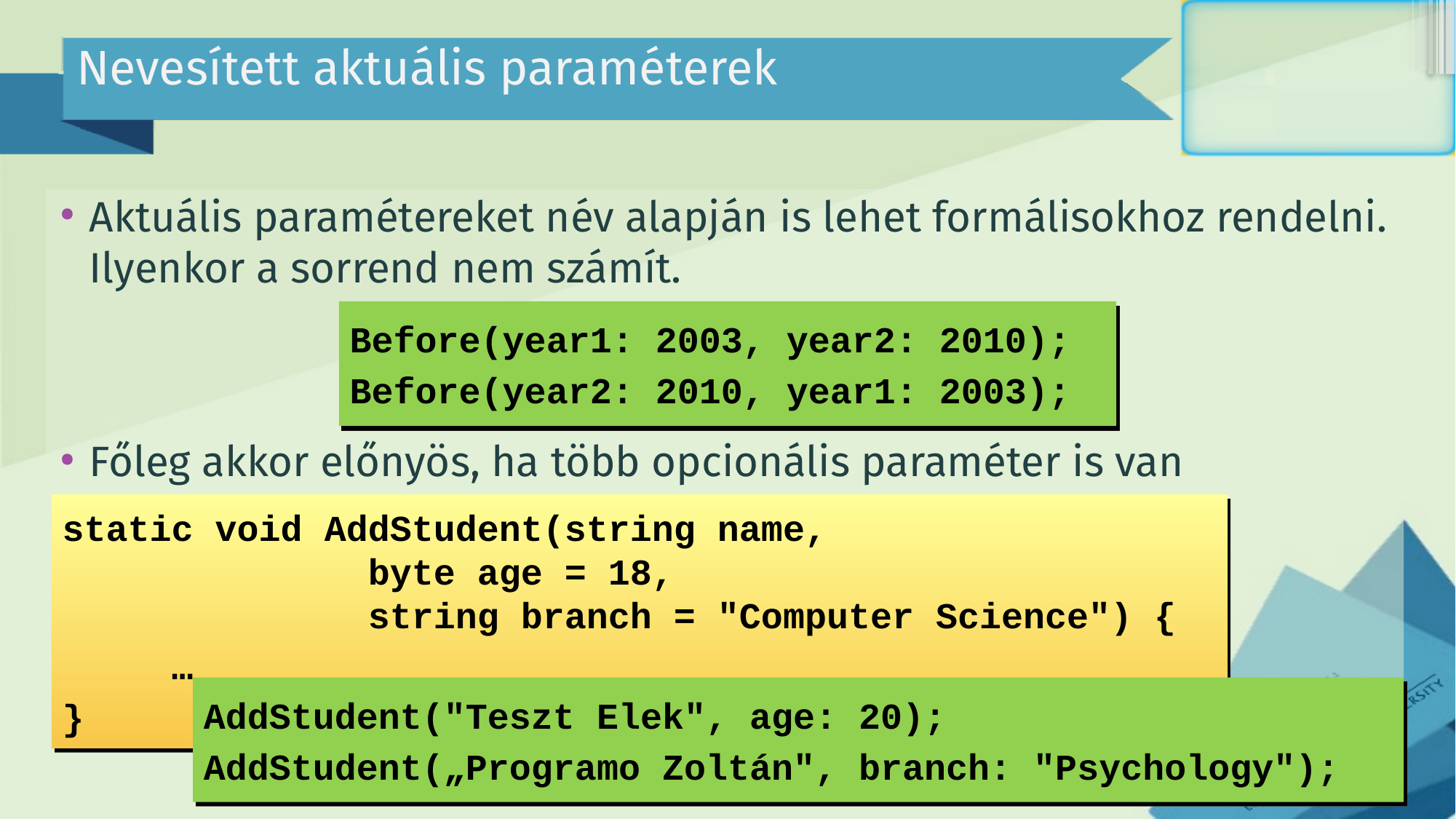

# Nevesített aktuális paraméterek
Aktuális paramétereket név alapján is lehet formálisokhoz rendelni. Ilyenkor a sorrend nem számít.

Főleg akkor előnyös, ha több opcionális paraméter is van
Before(year1: 2003, year2: 2010);
Before(year2: 2010, year1: 2003);
static void AddStudent(string name,
              byte age = 18,
              string branch = "Computer Science") {
	…
}
AddStudent("Teszt Elek", age: 20);
AddStudent(„Programo Zoltán", branch: "Psychology");